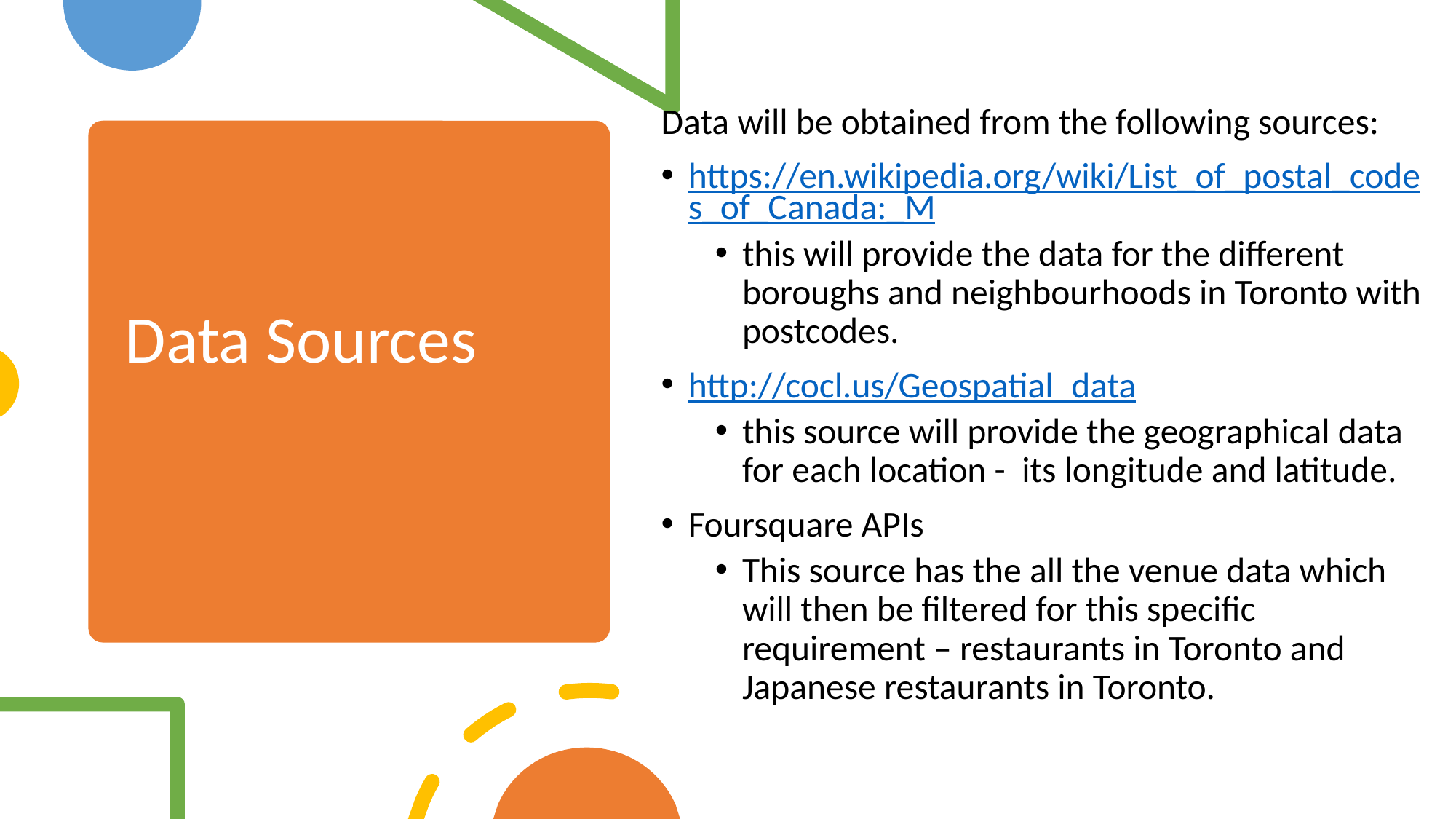

Data will be obtained from the following sources:
https://en.wikipedia.org/wiki/List_of_postal_codes_of_Canada:_M
this will provide the data for the different boroughs and neighbourhoods in Toronto with postcodes.
http://cocl.us/Geospatial_data
this source will provide the geographical data for each location -  its longitude and latitude.
Foursquare APIs
This source has the all the venue data which will then be filtered for this specific requirement – restaurants in Toronto and Japanese restaurants in Toronto.

# Data Sources